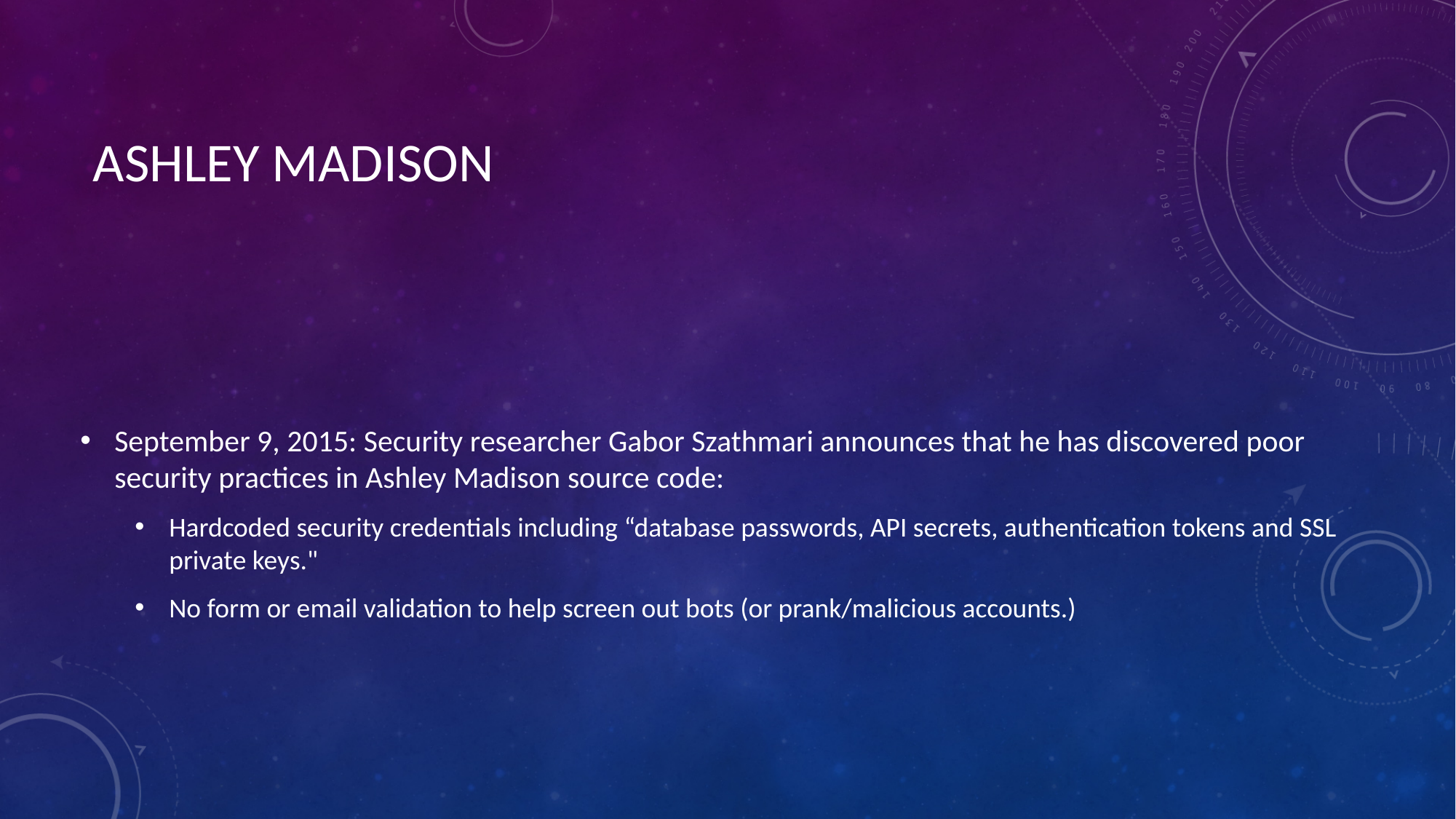

# Ashley Madison
September 9, 2015: Security researcher Gabor Szathmari announces that he has discovered poor security practices in Ashley Madison source code:
Hardcoded security credentials including “database passwords, API secrets, authentication tokens and SSL private keys."
No form or email validation to help screen out bots (or prank/malicious accounts.)